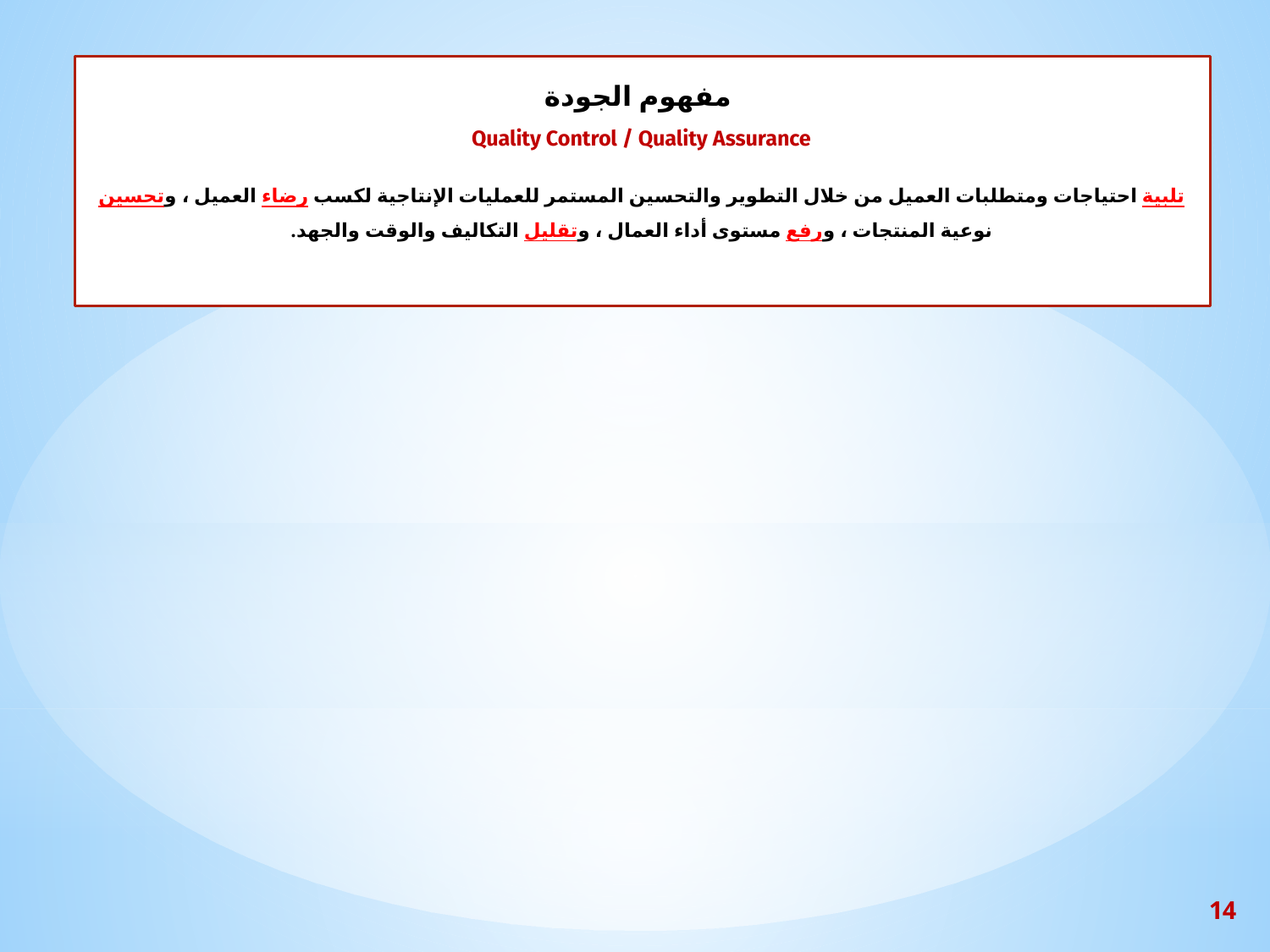

# مفهوم الجودة Quality Control / Quality Assurance تلبية احتياجات ومتطلبات العميل من خلال التطوير والتحسين المستمر للعمليات الإنتاجية لكسب رضاء العميل ، وتحسين نوعية المنتجات ، ورفع مستوى أداء العمال ، وتقليل التكاليف والوقت والجهد.
14